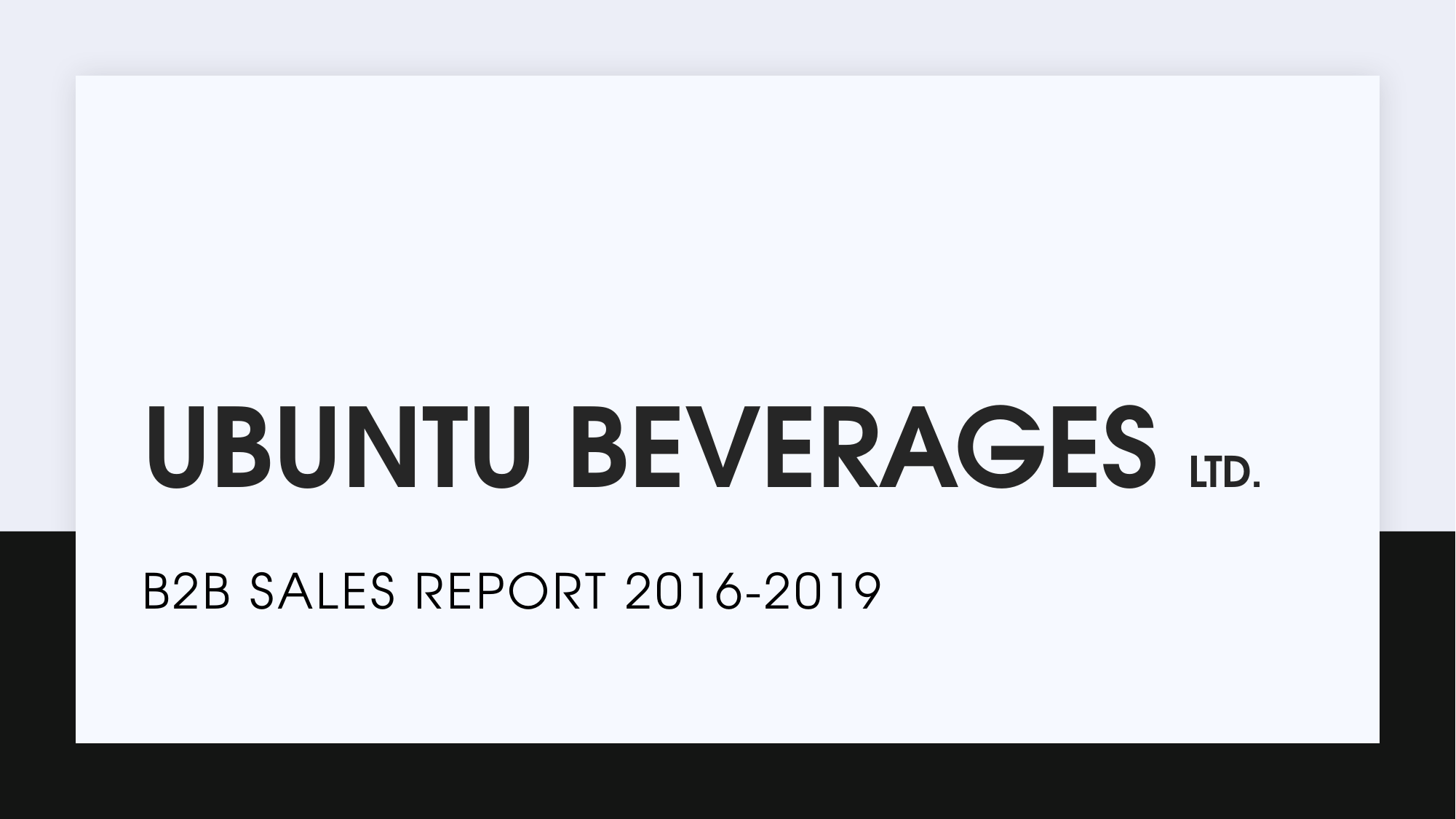

# UBUNTU BEVERAGES LTD.
B2B SALES REPORT 2016-2019